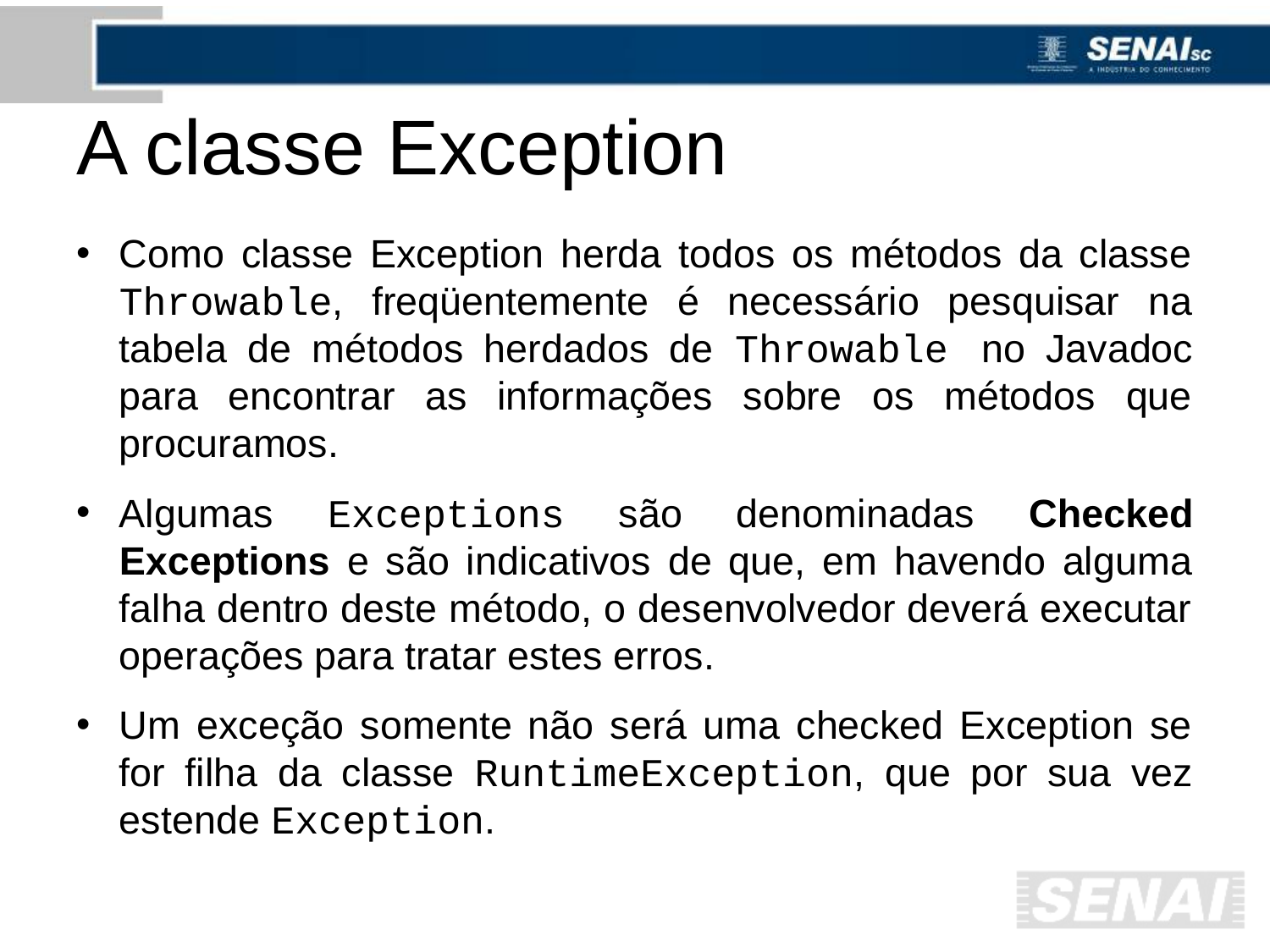

# A classe Exception
Como classe Exception herda todos os métodos da classe Throwable, freqüentemente é necessário pesquisar na tabela de métodos herdados de Throwable no Javadoc para encontrar as informações sobre os métodos que procuramos.
Algumas Exceptions são denominadas Checked Exceptions e são indicativos de que, em havendo alguma falha dentro deste método, o desenvolvedor deverá executar operações para tratar estes erros.
Um exceção somente não será uma checked Exception se for filha da classe RuntimeException, que por sua vez estende Exception.